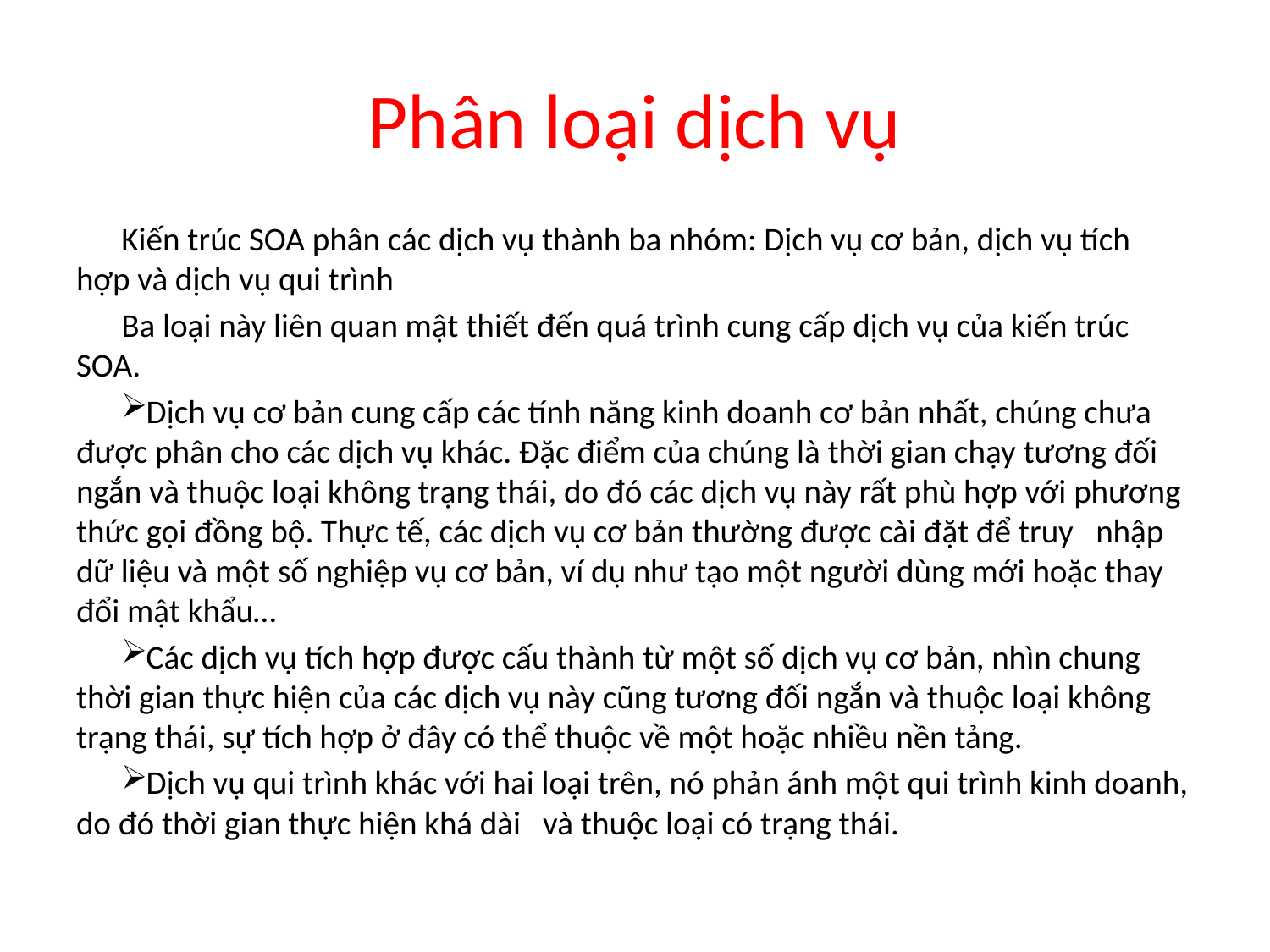

# Phân loại dịch vụ
Kiến trúc SOA phân các dịch vụ thành ba nhóm: Dịch vụ cơ bản, dịch vụ tích  hợp và dịch vụ qui trình
Ba loại này liên quan mật thiết đến quá trình cung cấp dịch vụ của kiến trúc SOA.
Dịch vụ cơ bản cung cấp các tính năng kinh doanh cơ bản nhất, chúng chưa được phân cho các dịch vụ khác. Đặc điểm của chúng là thời gian chạy tương đối ngắn và thuộc loại không trạng thái, do đó các dịch vụ này rất phù hợp với phương thức gọi đồng bộ. Thực tế, các dịch vụ cơ bản thường được cài đặt để truy   nhập dữ liệu và một số nghiệp vụ cơ bản, ví dụ như tạo một người dùng mới hoặc thay đổi mật khẩu…
Các dịch vụ tích hợp được cấu thành từ một số dịch vụ cơ bản, nhìn chung thời gian thực hiện của các dịch vụ này cũng tương đối ngắn và thuộc loại không trạng thái, sự tích hợp ở đây có thể thuộc về một hoặc nhiều nền tảng.
Dịch vụ qui trình khác với hai loại trên, nó phản ánh một qui trình kinh doanh, do đó thời gian thực hiện khá dài   và thuộc loại có trạng thái.